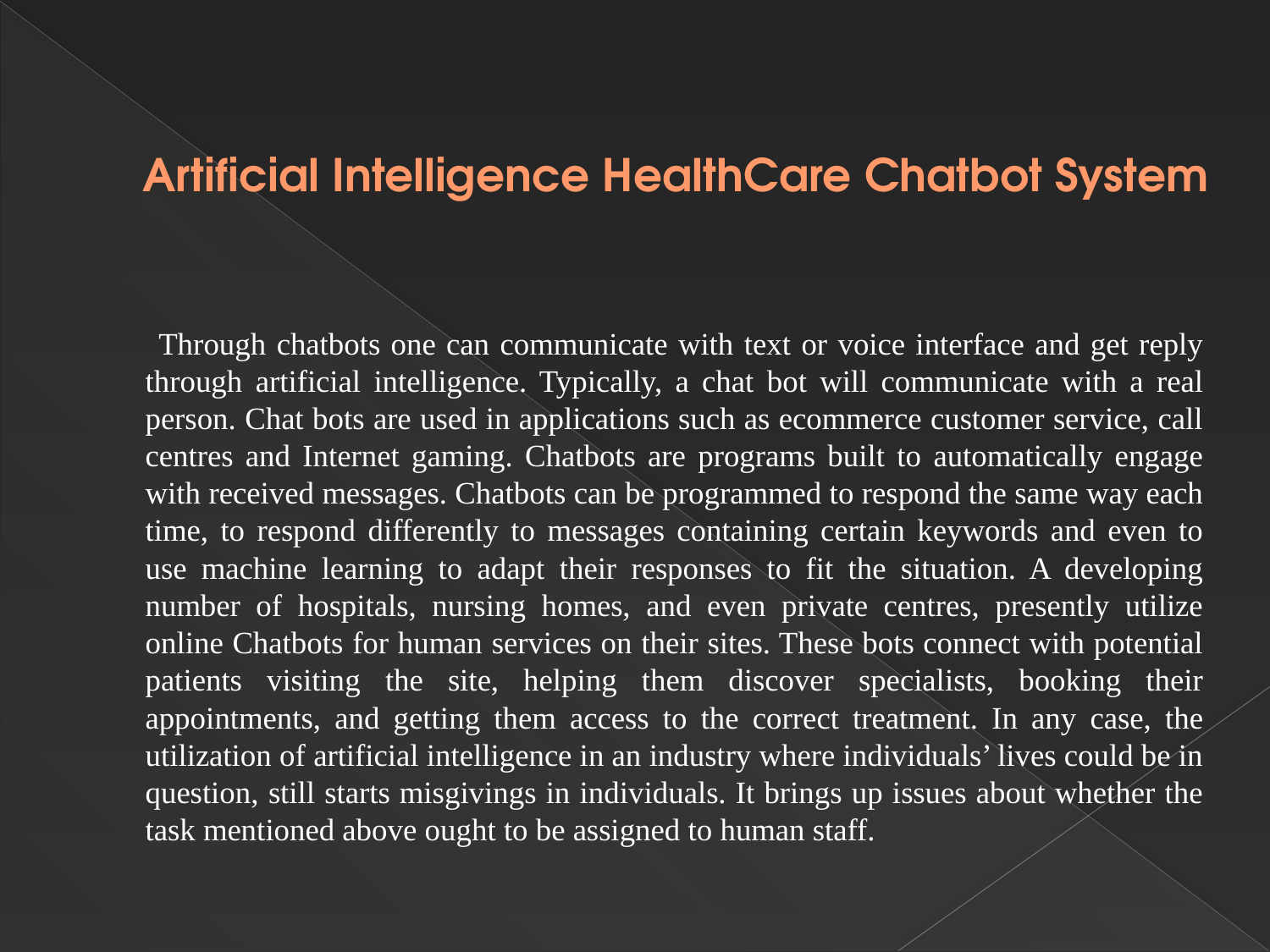

# Artificial Intelligence HealthCare Chatbot System
      Through chatbots one can communicate with text or voice interface and get reply through artificial intelligence. Typically, a chat bot will communicate with a real person. Chat bots are used in applications such as ecommerce customer service, call centres and Internet gaming. Chatbots are programs built to automatically engage with received messages. Chatbots can be programmed to respond the same way each time, to respond differently to messages containing certain keywords and even to use machine learning to adapt their responses to fit the situation. A developing number of hospitals, nursing homes, and even private centres, presently utilize online Chatbots for human services on their sites. These bots connect with potential patients visiting the site, helping them discover specialists, booking their appointments, and getting them access to the correct treatment. In any case, the utilization of artificial intelligence in an industry where individuals’ lives could be in question, still starts misgivings in individuals. It brings up issues about whether the task mentioned above ought to be assigned to human staff.